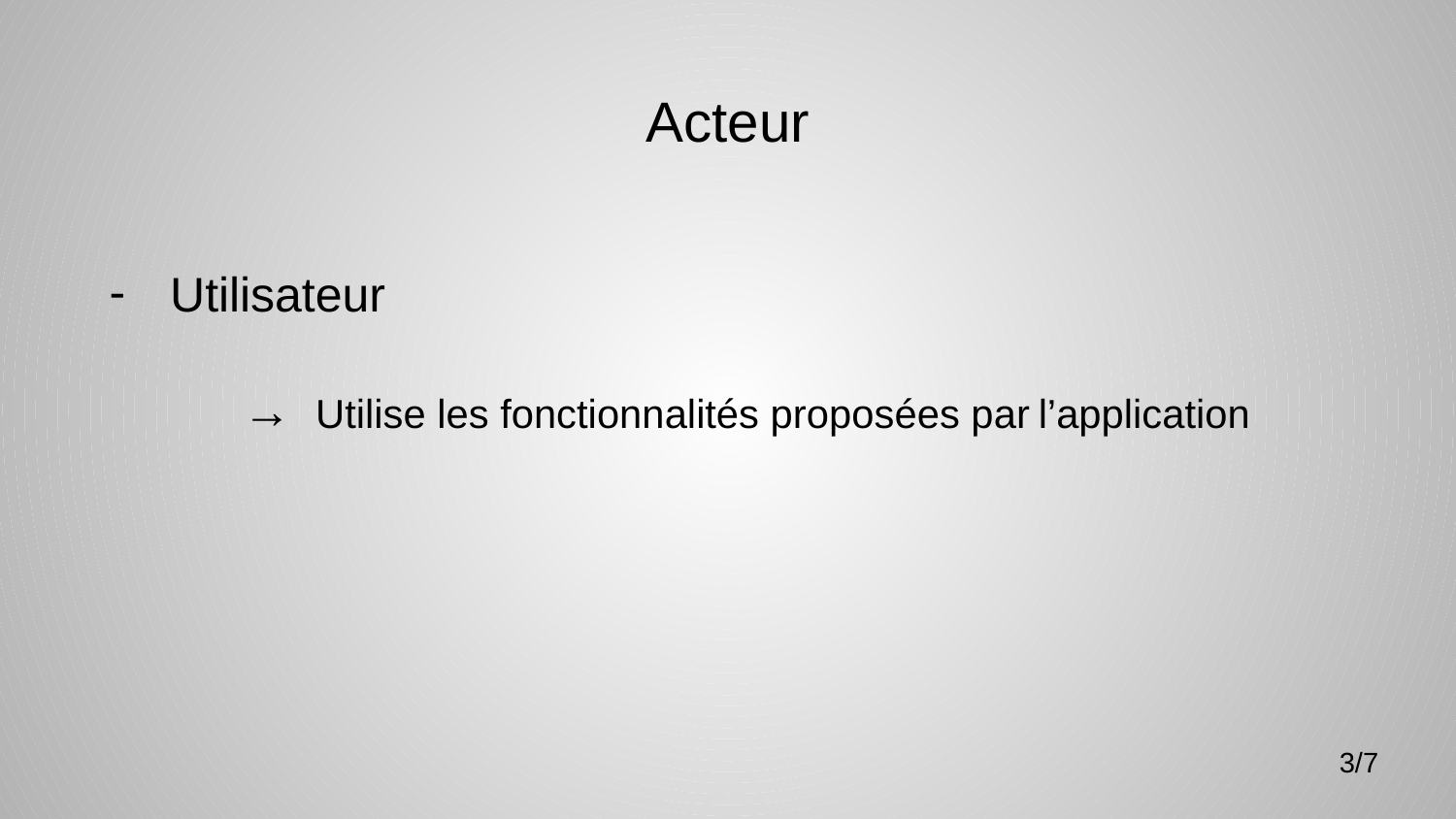

# Acteur
Utilisateur

→	Utilise les fonctionnalités proposées par l’application
3/7